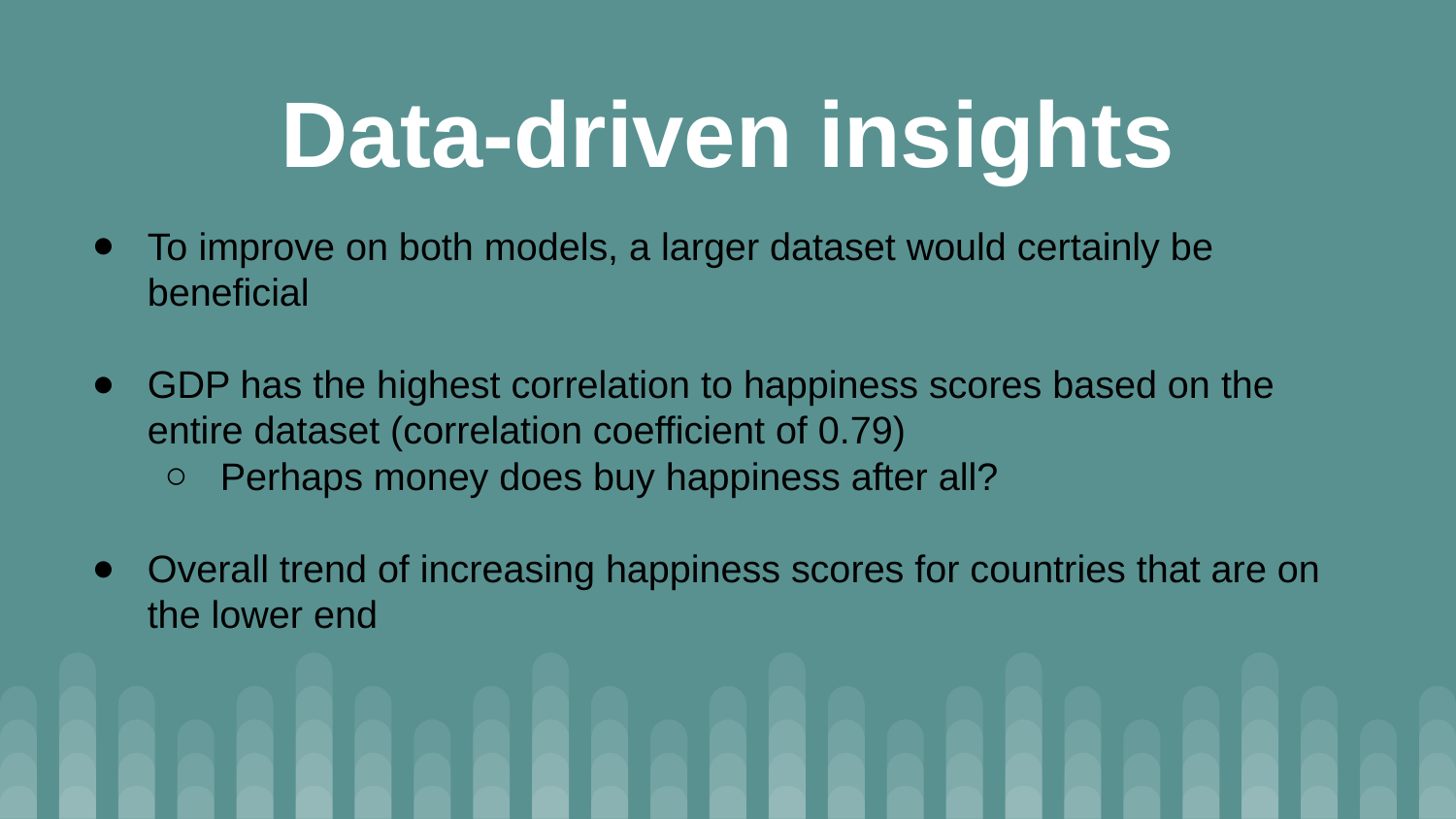

# Data-driven insights
To improve on both models, a larger dataset would certainly be beneficial

GDP has the highest correlation to happiness scores based on the entire dataset (correlation coefficient of 0.79)
Perhaps money does buy happiness after all?

Overall trend of increasing happiness scores for countries that are on the lower end